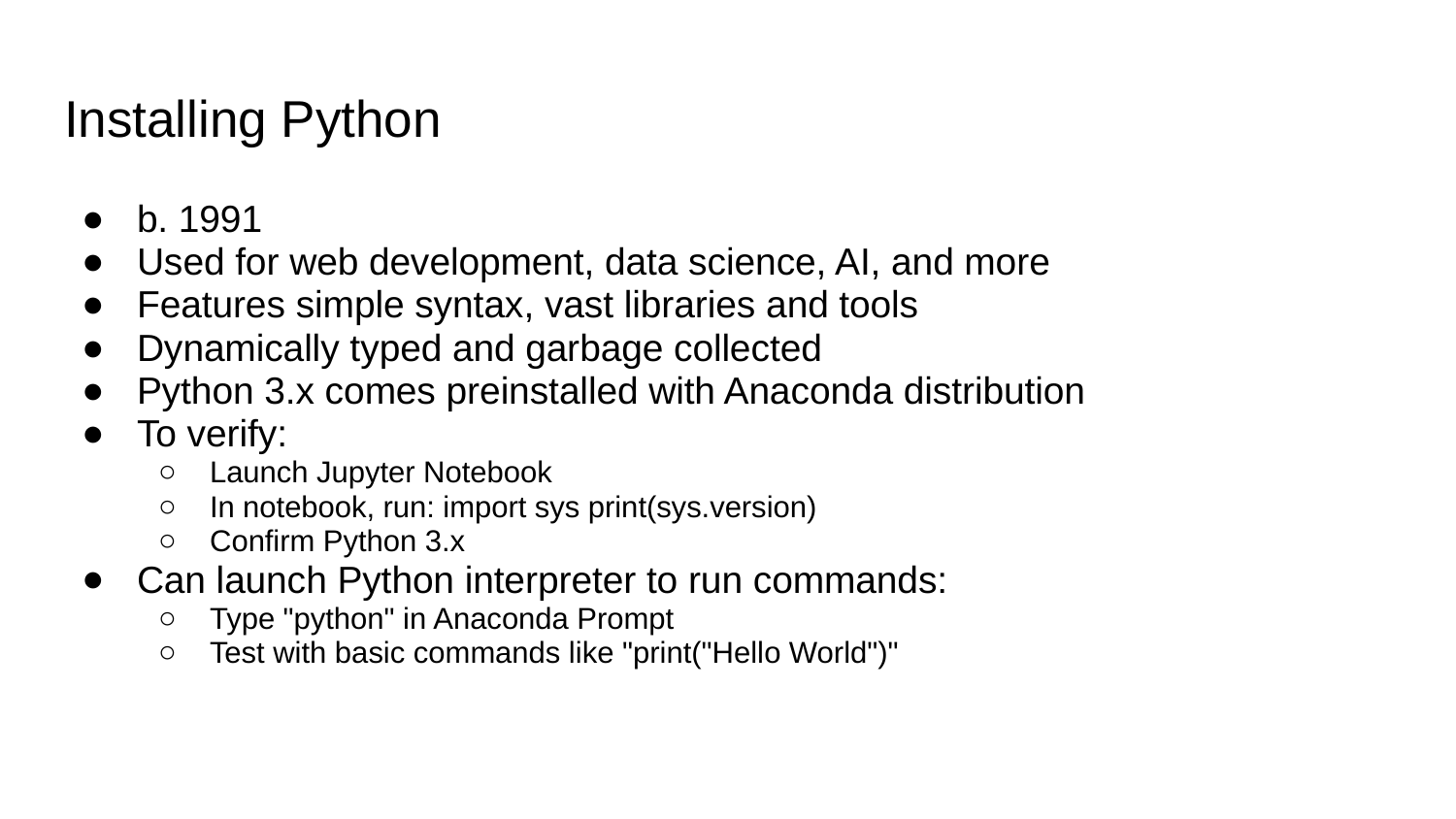

# Installing Python
b. 1991
Used for web development, data science, AI, and more
Features simple syntax, vast libraries and tools
Dynamically typed and garbage collected
Python 3.x comes preinstalled with Anaconda distribution
To verify:
Launch Jupyter Notebook
In notebook, run: import sys print(sys.version)
Confirm Python 3.x
Can launch Python interpreter to run commands:
Type "python" in Anaconda Prompt
Test with basic commands like "print("Hello World")"